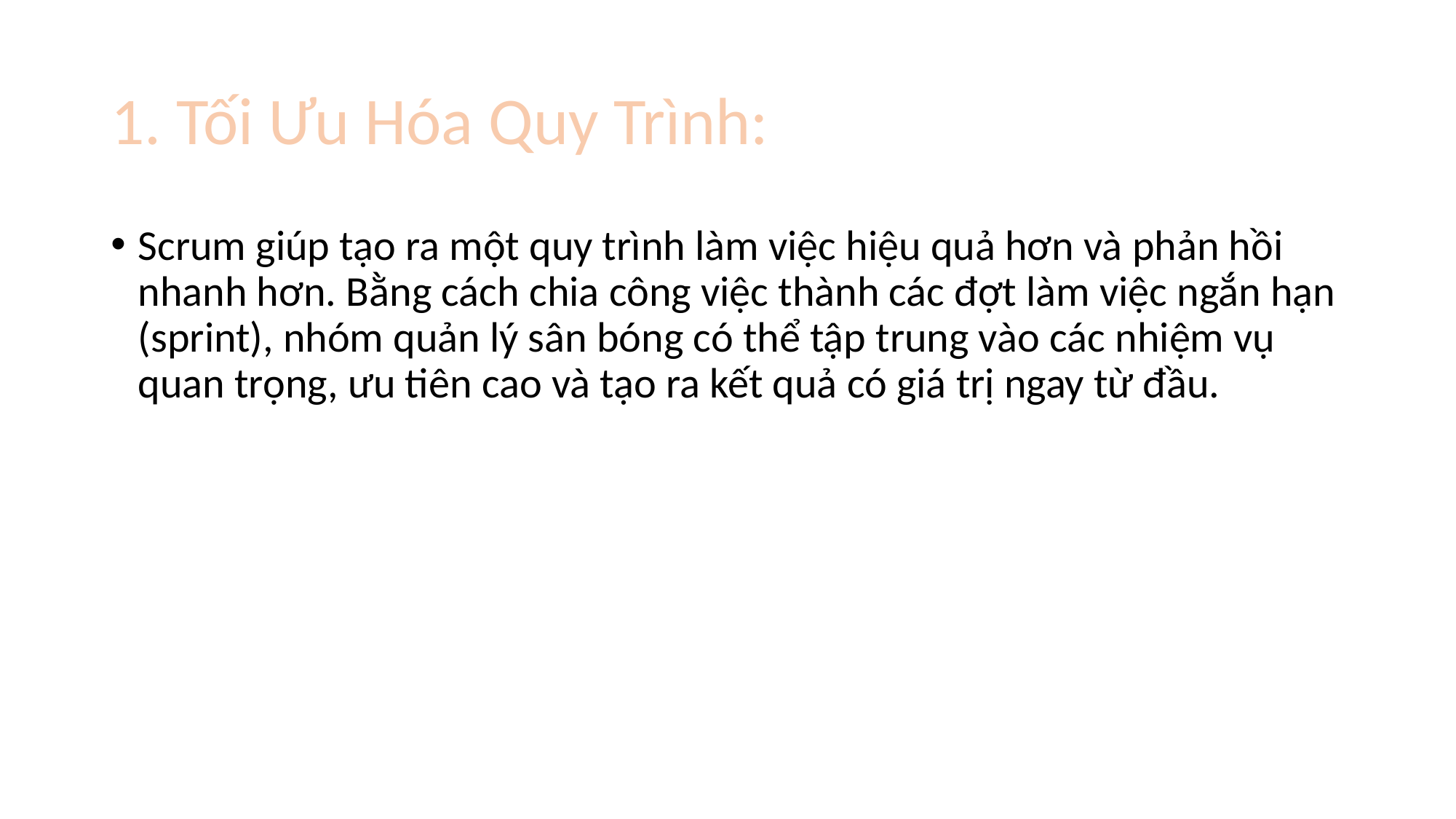

# 1. Tối Ưu Hóa Quy Trình:
Scrum giúp tạo ra một quy trình làm việc hiệu quả hơn và phản hồi nhanh hơn. Bằng cách chia công việc thành các đợt làm việc ngắn hạn (sprint), nhóm quản lý sân bóng có thể tập trung vào các nhiệm vụ quan trọng, ưu tiên cao và tạo ra kết quả có giá trị ngay từ đầu.